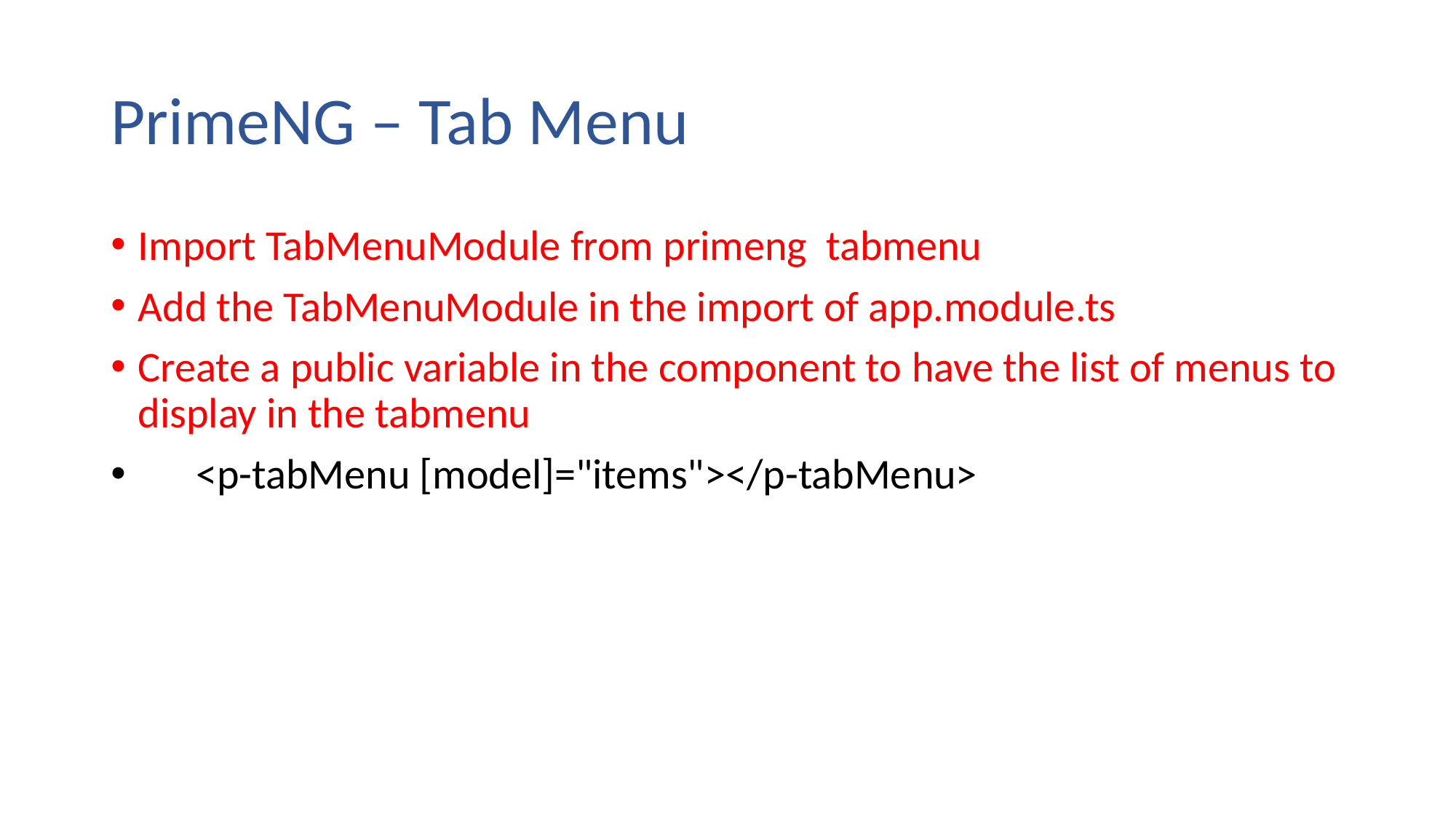

# PrimeNG – Tab Menu
Import TabMenuModule from primeng  tabmenu
Add the TabMenuModule in the import of app.module.ts
Create a public variable in the component to have the list of menus to display in the tabmenu
      <p-tabMenu [model]="items"></p-tabMenu>